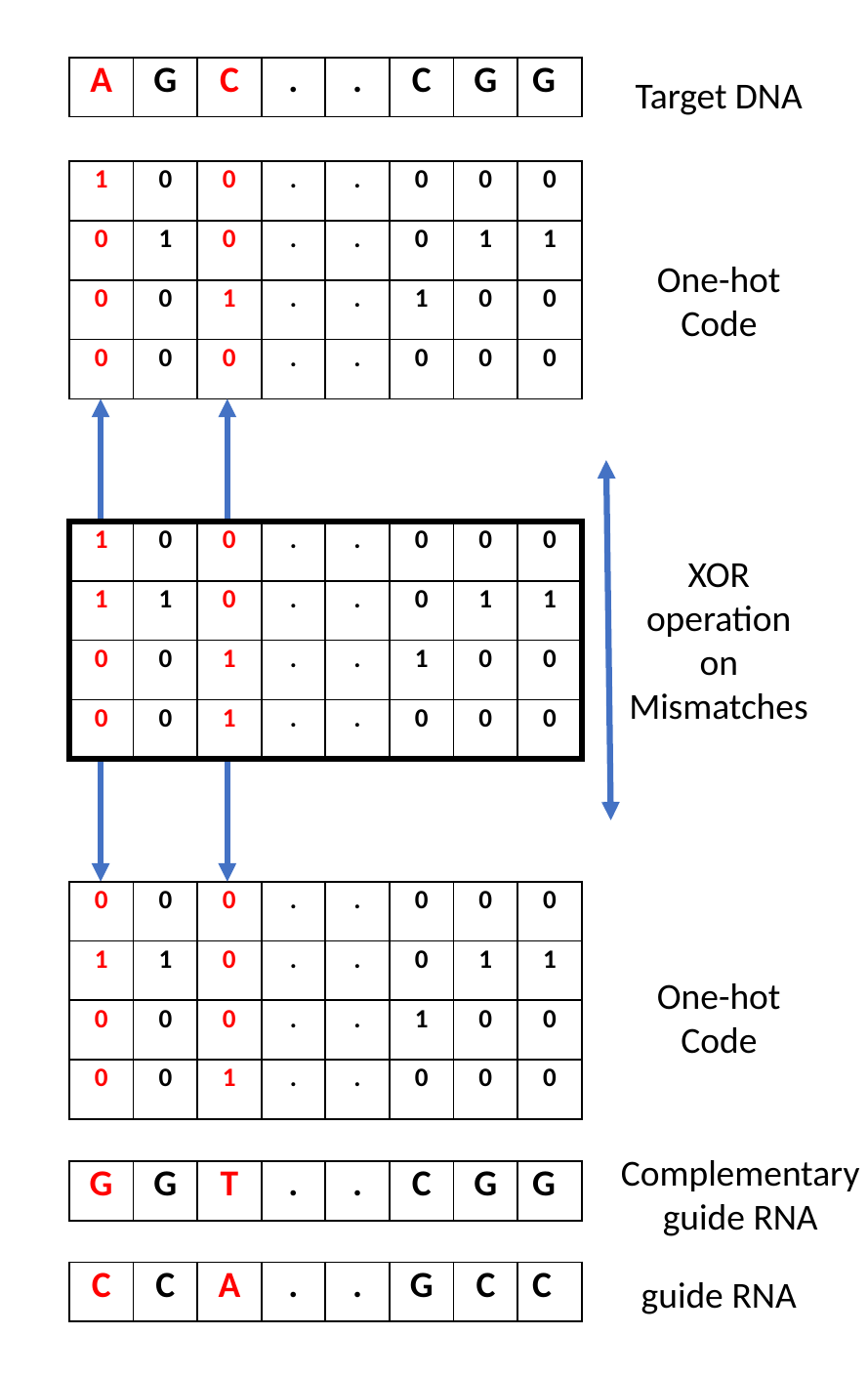

| A | G | C | . | . | C | G | G |
| --- | --- | --- | --- | --- | --- | --- | --- |
Target DNA
| 1 | 0 | 0 | . | . | 0 | 0 | 0 |
| --- | --- | --- | --- | --- | --- | --- | --- |
| 0 | 1 | 0 | . | . | 0 | 1 | 1 |
| 0 | 0 | 1 | . | . | 1 | 0 | 0 |
| 0 | 0 | 0 | . | . | 0 | 0 | 0 |
One-hot
Code
| 1 | 0 | 0 | . | . | 0 | 0 | 0 |
| --- | --- | --- | --- | --- | --- | --- | --- |
| 1 | 1 | 0 | . | . | 0 | 1 | 1 |
| 0 | 0 | 1 | . | . | 1 | 0 | 0 |
| 0 | 0 | 1 | . | . | 0 | 0 | 0 |
XOR operation
on
Mismatches
| 0 | 0 | 0 | . | . | 0 | 0 | 0 |
| --- | --- | --- | --- | --- | --- | --- | --- |
| 1 | 1 | 0 | . | . | 0 | 1 | 1 |
| 0 | 0 | 0 | . | . | 1 | 0 | 0 |
| 0 | 0 | 1 | . | . | 0 | 0 | 0 |
One-hot
Code
Complementary
guide RNA
| G | G | T | . | . | C | G | G |
| --- | --- | --- | --- | --- | --- | --- | --- |
| C | C | A | . | . | G | C | C |
| --- | --- | --- | --- | --- | --- | --- | --- |
guide RNA